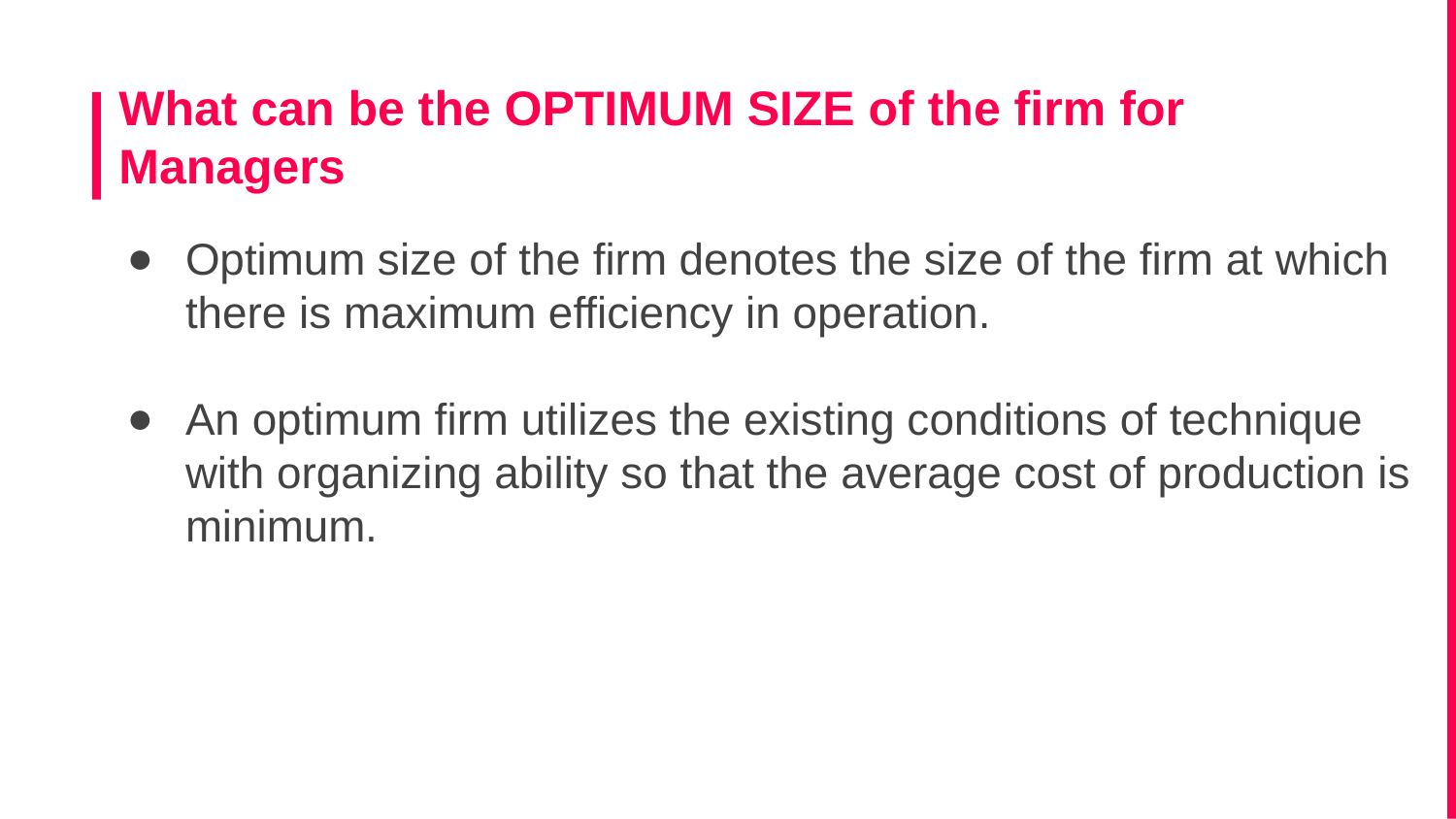

# What can be the OPTIMUM SIZE of the firm for Managers
Optimum size of the firm denotes the size of the firm at which there is maximum efficiency in operation.

An optimum firm utilizes the existing conditions of technique with organizing ability so that the average cost of production is minimum.